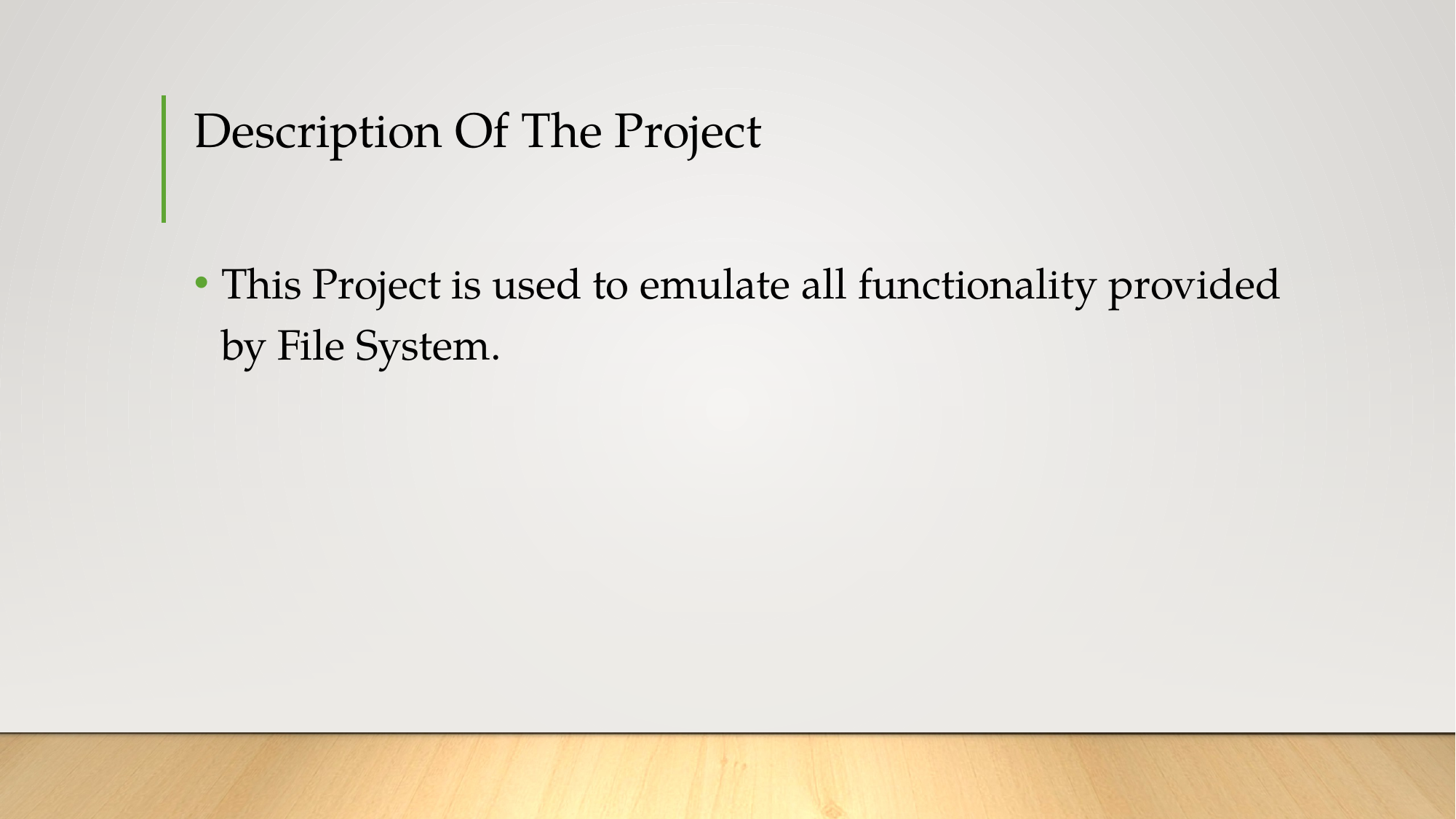

# Description Of The Project
This Project is used to emulate all functionality provided by File System.